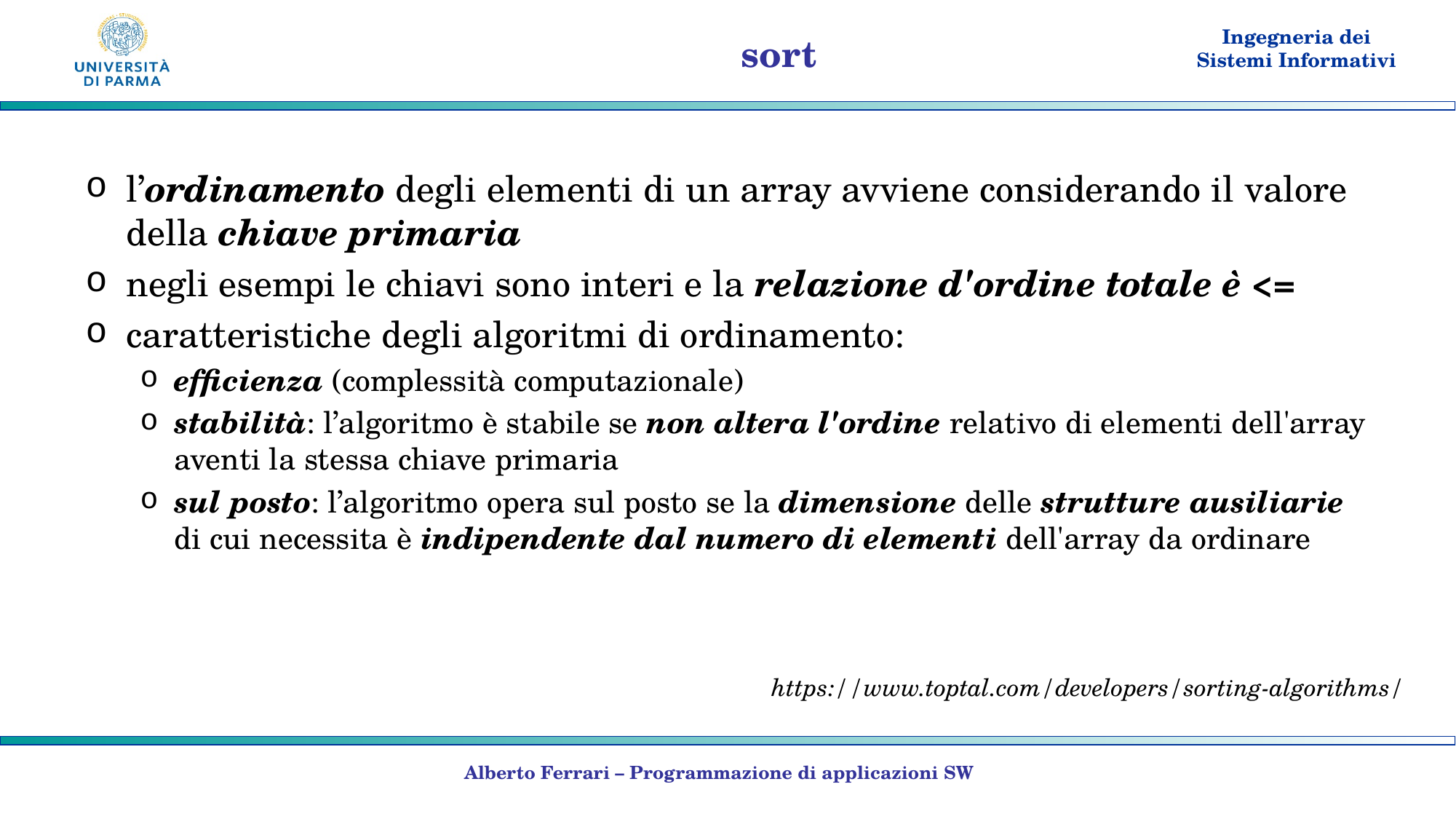

# sort
l’ordinamento degli elementi di un array avviene considerando il valore della chiave primaria
negli esempi le chiavi sono interi e la relazione d'ordine totale è <=
caratteristiche degli algoritmi di ordinamento:
efficienza (complessità computazionale)
stabilità: l’algoritmo è stabile se non altera l'ordine relativo di elementi dell'array aventi la stessa chiave primaria
sul posto: l’algoritmo opera sul posto se la dimensione delle strutture ausiliarie di cui necessita è indipendente dal numero di elementi dell'array da ordinare
https://www.toptal.com/developers/sorting-algorithms/
Alberto Ferrari – Programmazione di applicazioni SW